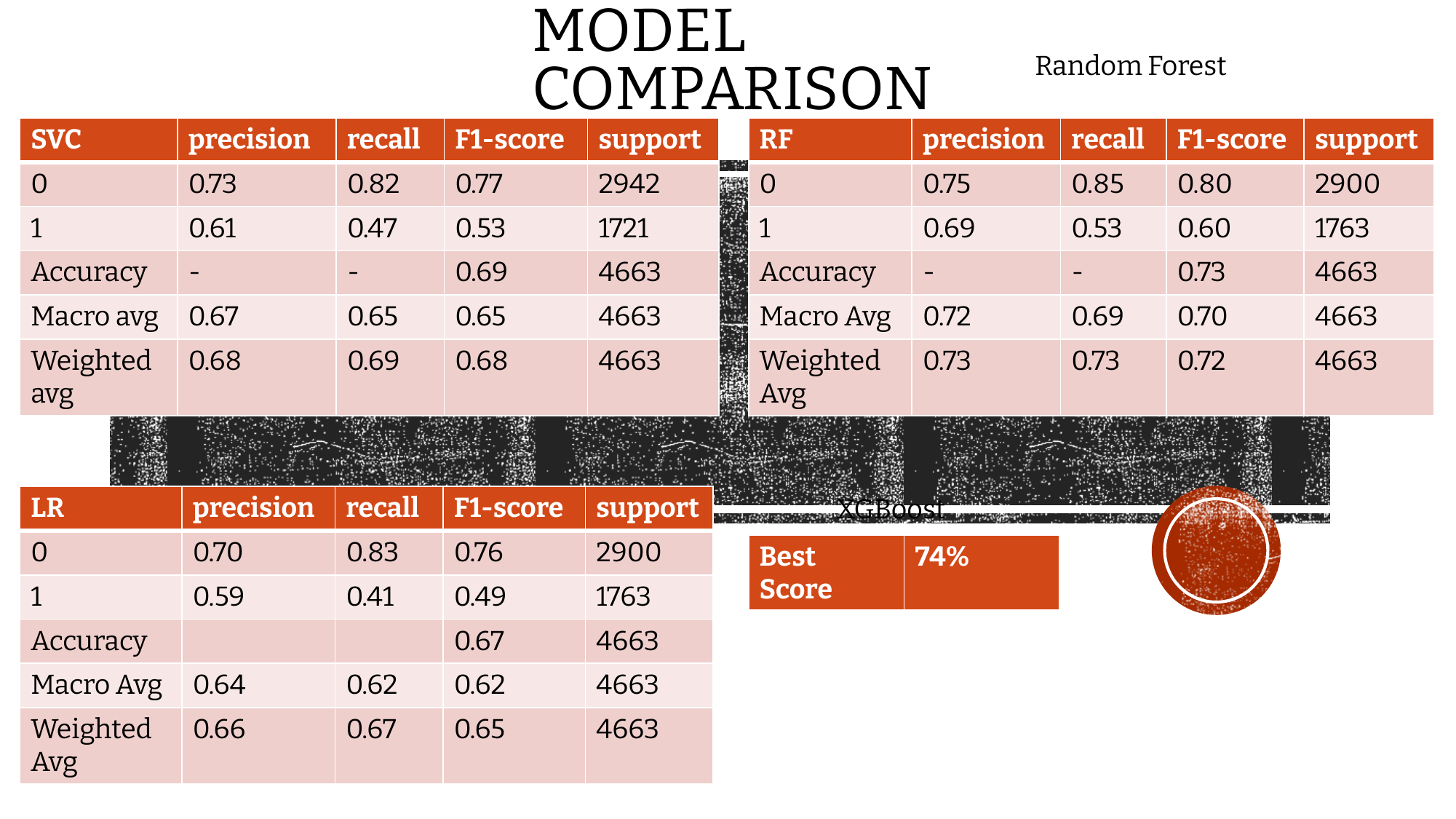

# Model Comparison
Random Forest
| SVC | precision | recall | F1-score | support |
| --- | --- | --- | --- | --- |
| 0 | 0.73 | 0.82 | 0.77 | 2942 |
| 1 | 0.61 | 0.47 | 0.53 | 1721 |
| Accuracy | - | - | 0.69 | 4663 |
| Macro avg | 0.67 | 0.65 | 0.65 | 4663 |
| Weighted avg | 0.68 | 0.69 | 0.68 | 4663 |
| RF | precision | recall | F1-score | support |
| --- | --- | --- | --- | --- |
| 0 | 0.75 | 0.85 | 0.80 | 2900 |
| 1 | 0.69 | 0.53 | 0.60 | 1763 |
| Accuracy | - | - | 0.73 | 4663 |
| Macro Avg | 0.72 | 0.69 | 0.70 | 4663 |
| Weighted Avg | 0.73 | 0.73 | 0.72 | 4663 |
| LR | precision | recall | F1-score | support |
| --- | --- | --- | --- | --- |
| 0 | 0.70 | 0.83 | 0.76 | 2900 |
| 1 | 0.59 | 0.41 | 0.49 | 1763 |
| Accuracy |  |  | 0.67 | 4663 |
| Macro Avg | 0.64 | 0.62 | 0.62 | 4663 |
| Weighted Avg | 0.66 | 0.67 | 0.65 | 4663 |
XGBoost
| Best Score | 74% |
| --- | --- |